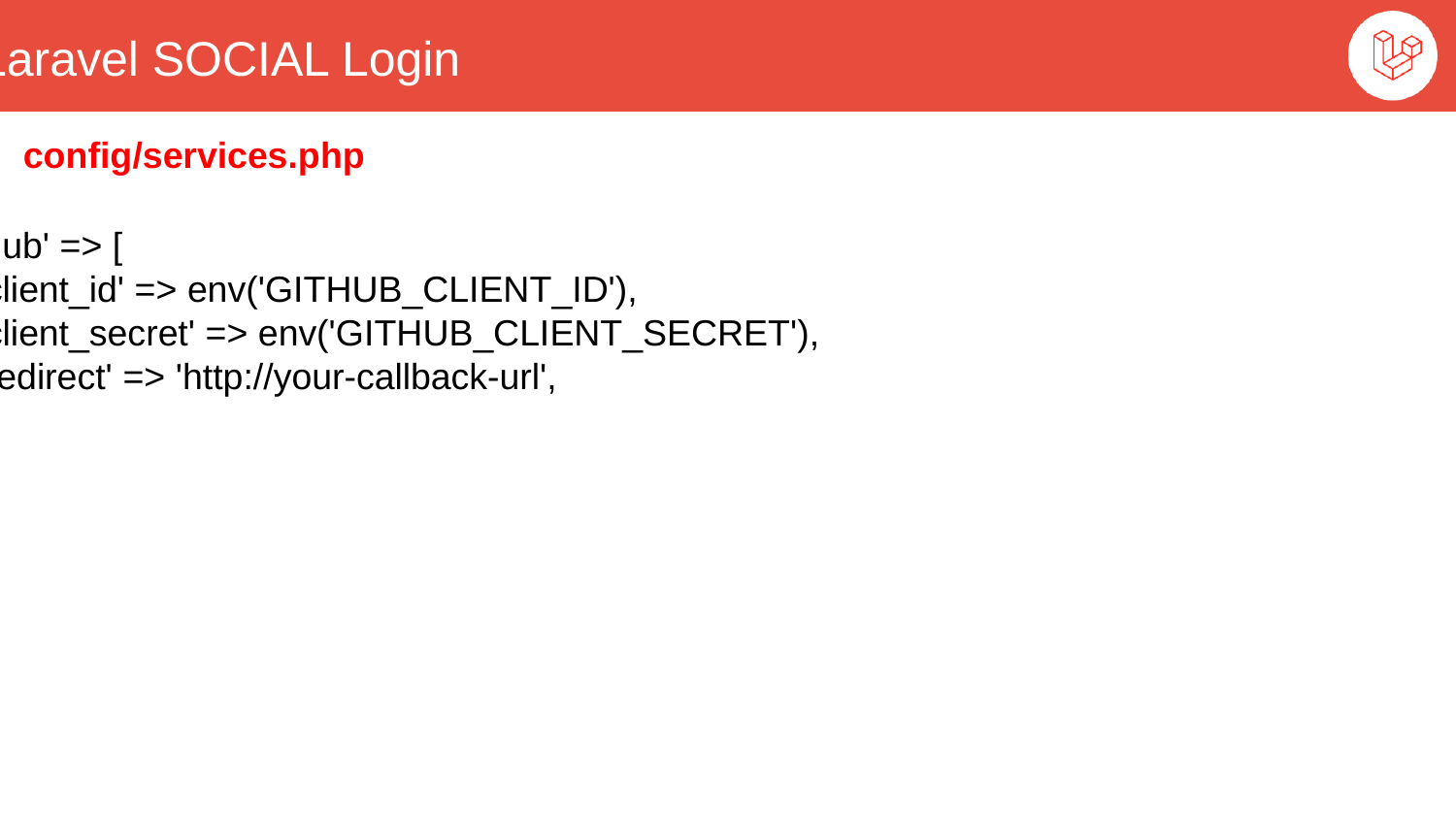

Laravel SOCIAL Login
config/services.php
'github' => [
    'client_id' => env('GITHUB_CLIENT_ID'),
    'client_secret' => env('GITHUB_CLIENT_SECRET'),
    'redirect' => 'http://your-callback-url',
],